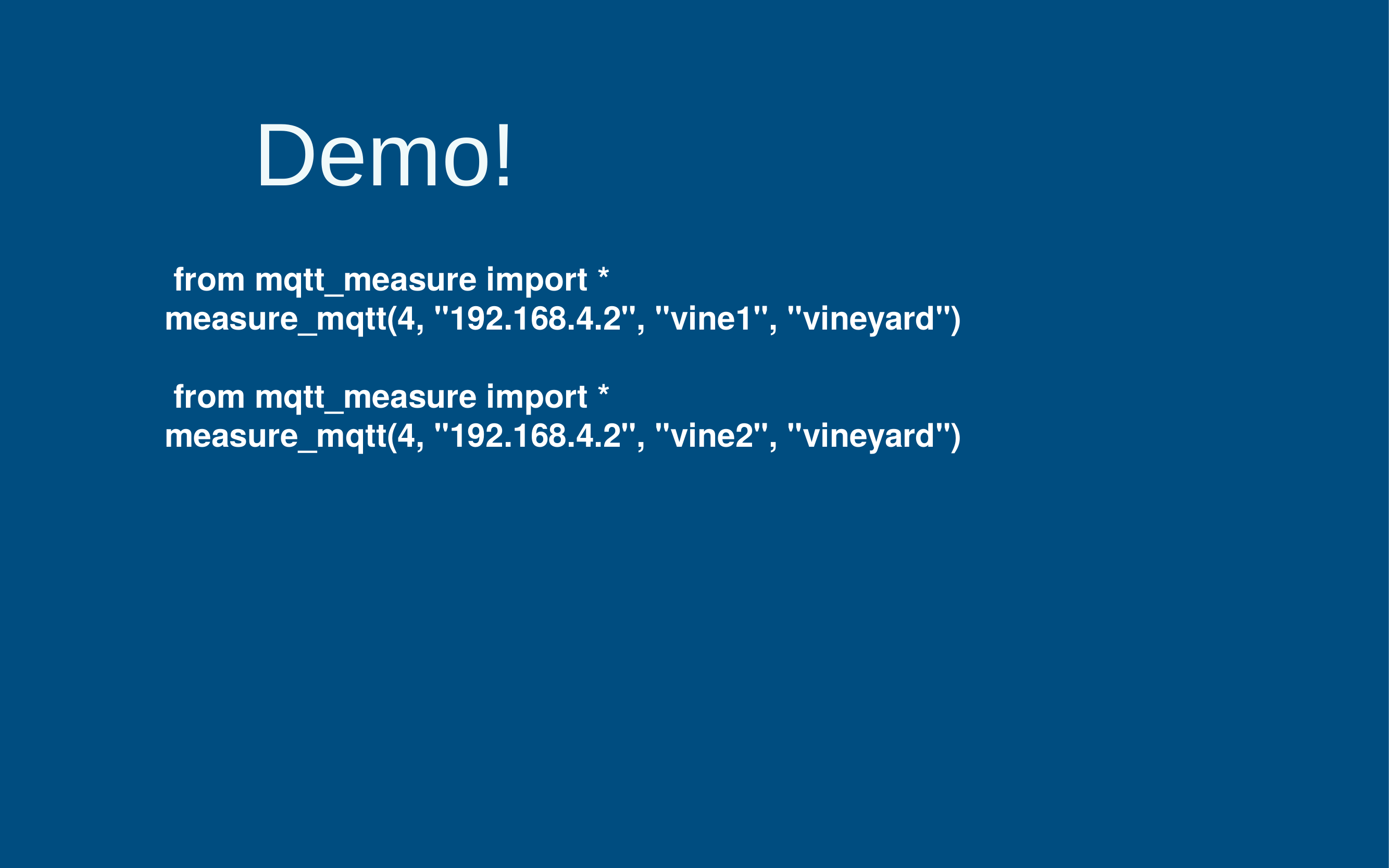

# Demo!
 from mqtt_measure import *
measure_mqtt(4, "192.168.4.2", "vine1", "vineyard")

 from mqtt_measure import *
measure_mqtt(4, "192.168.4.2", "vine2", "vineyard")

18